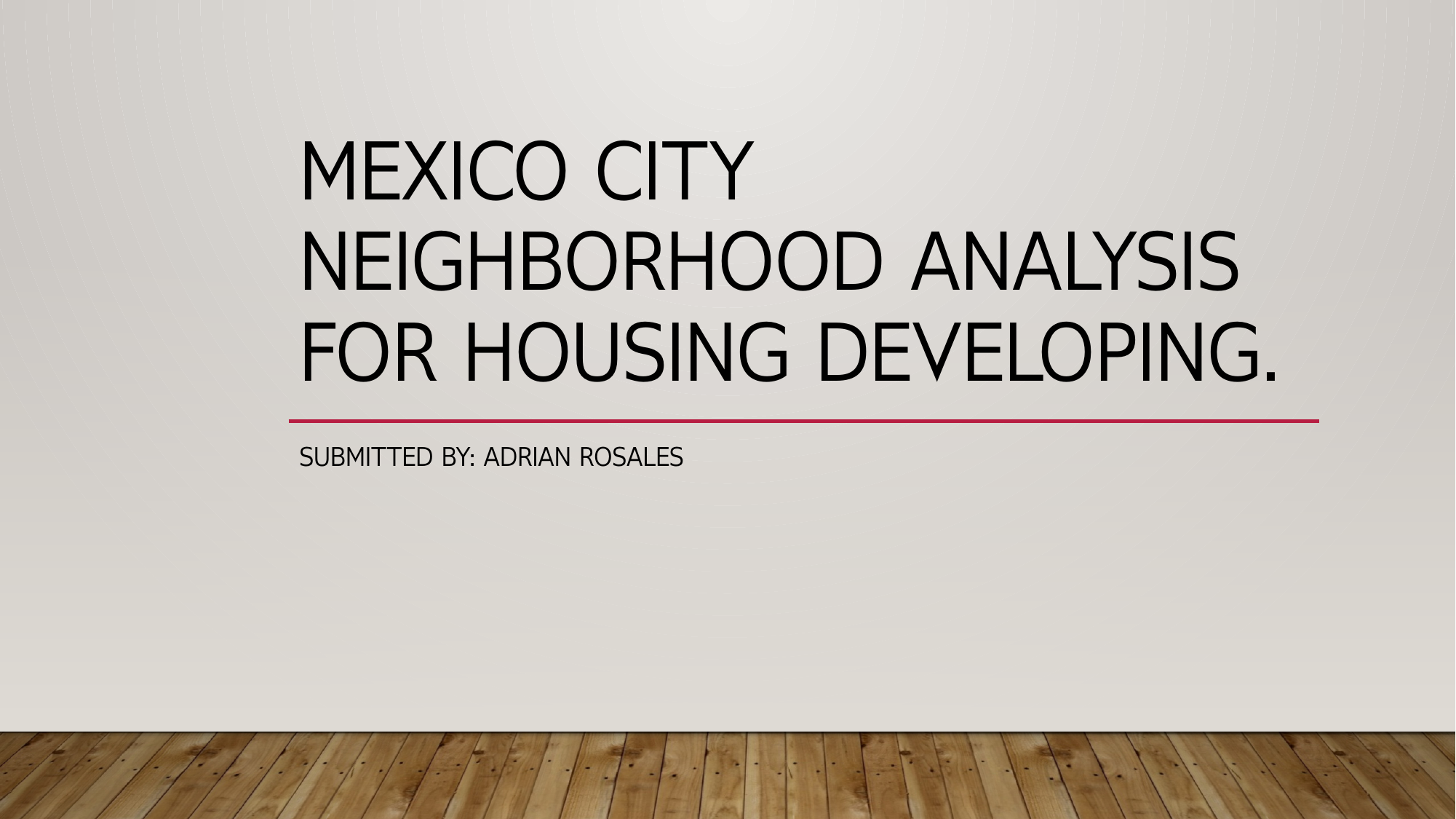

# Mexico City neighborhood analysis for housing developing.
Submitted by: Adrian rosales